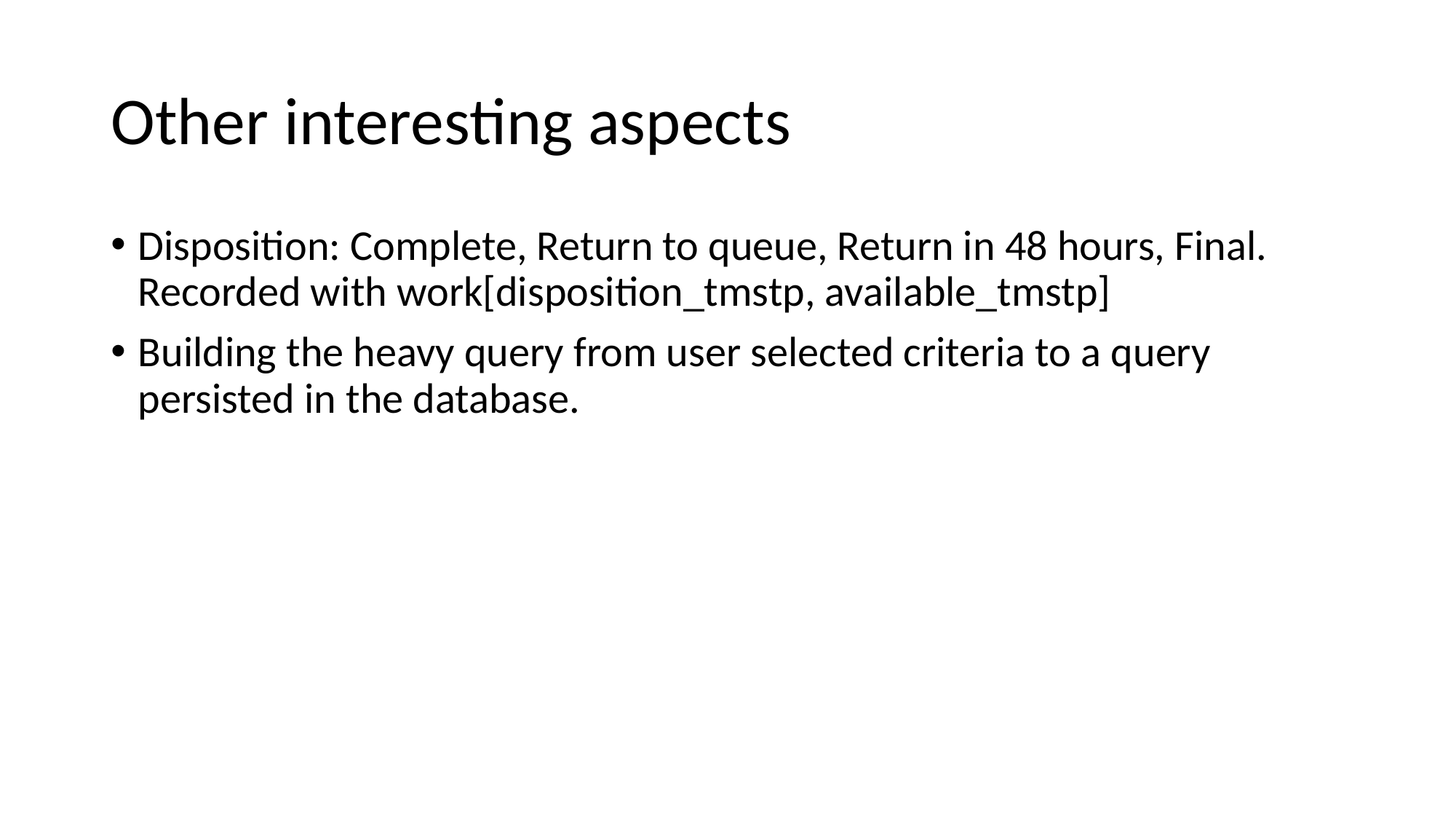

# Other interesting aspects
Disposition: Complete, Return to queue, Return in 48 hours, Final. Recorded with work[disposition_tmstp, available_tmstp]
Building the heavy query from user selected criteria to a query persisted in the database.